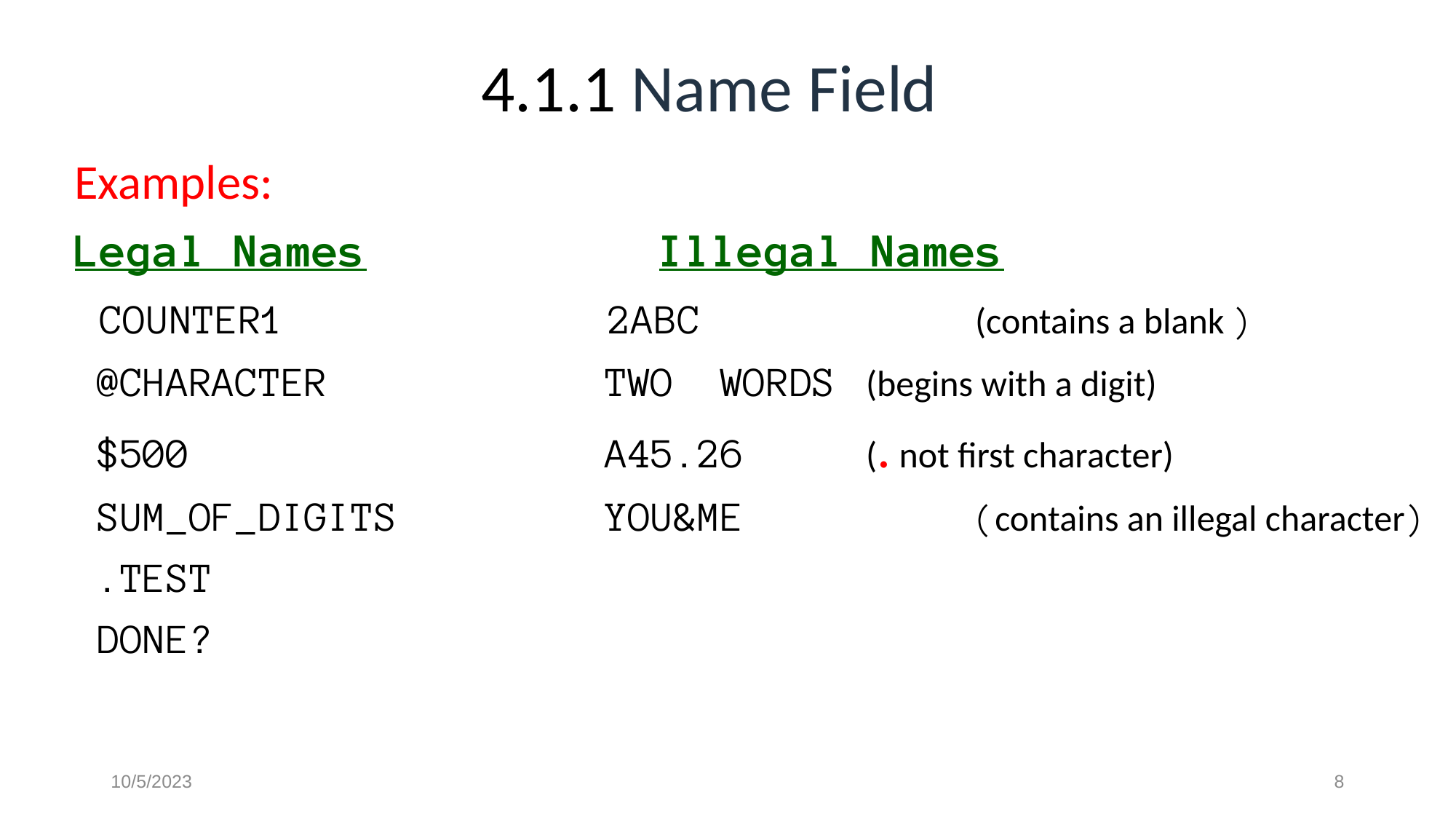

# 4.1.1 Name Field
Examples:
Legal Names           Illegal Names
 COUNTER1              2ABC			(contains a blank )
 @CHARACTER            TWO  WORDS	(begins with a digit)
 $500                  A45.26		(. not first character)
 SUM_OF_DIGITS         YOU&ME 		(contains an illegal character)
 .TEST
 DONE?
10/5/2023
8